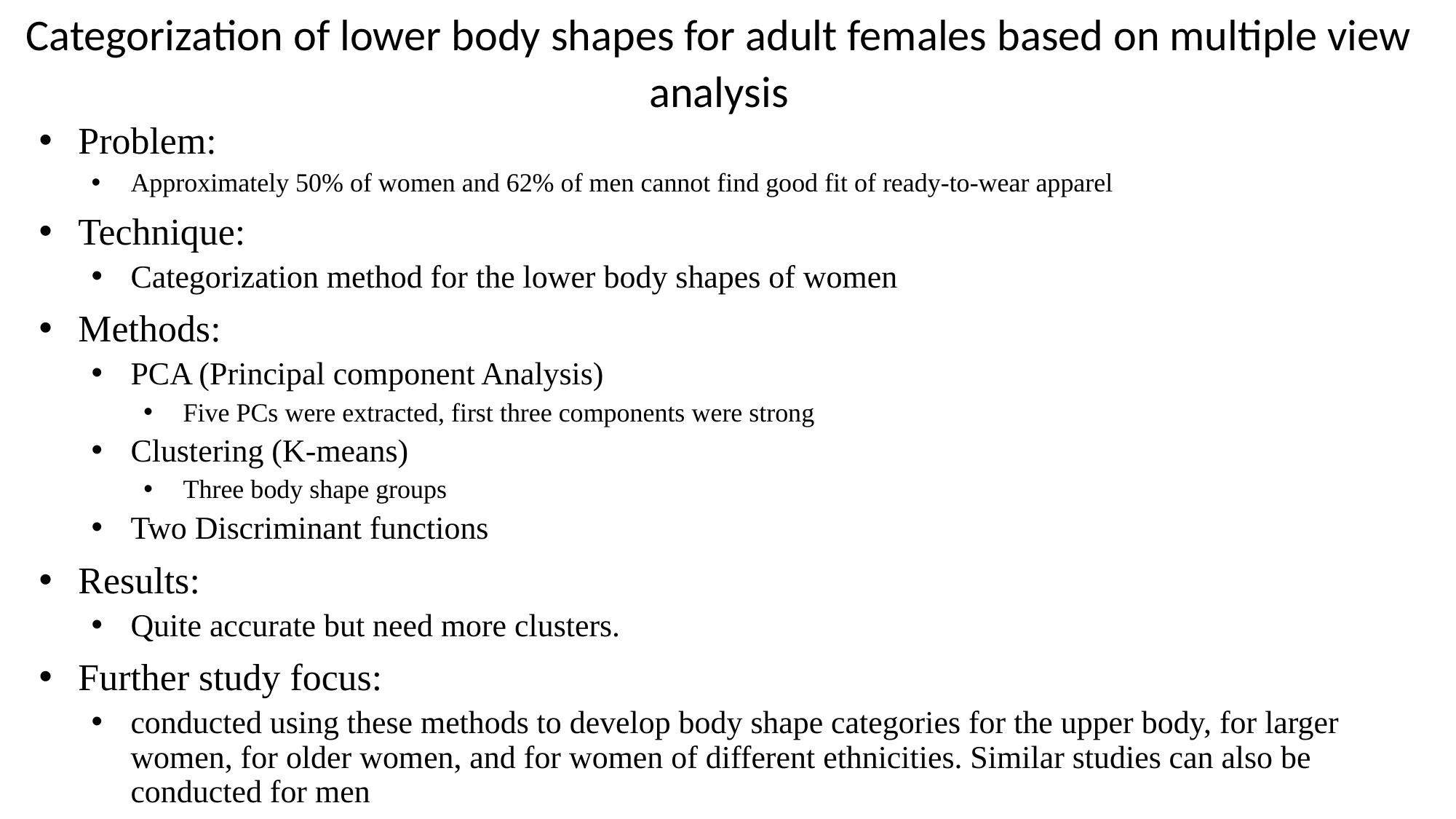

Categorization of lower body shapes for adult females based on multiple view analysis
Problem:
Approximately 50% of women and 62% of men cannot find good fit of ready-to-wear apparel
Technique:
Categorization method for the lower body shapes of women
Methods:
PCA (Principal component Analysis)
Five PCs were extracted, first three components were strong
Clustering (K-means)
Three body shape groups
Two Discriminant functions
Results:
Quite accurate but need more clusters.
Further study focus:
conducted using these methods to develop body shape categories for the upper body, for larger women, for older women, and for women of different ethnicities. Similar studies can also be conducted for men